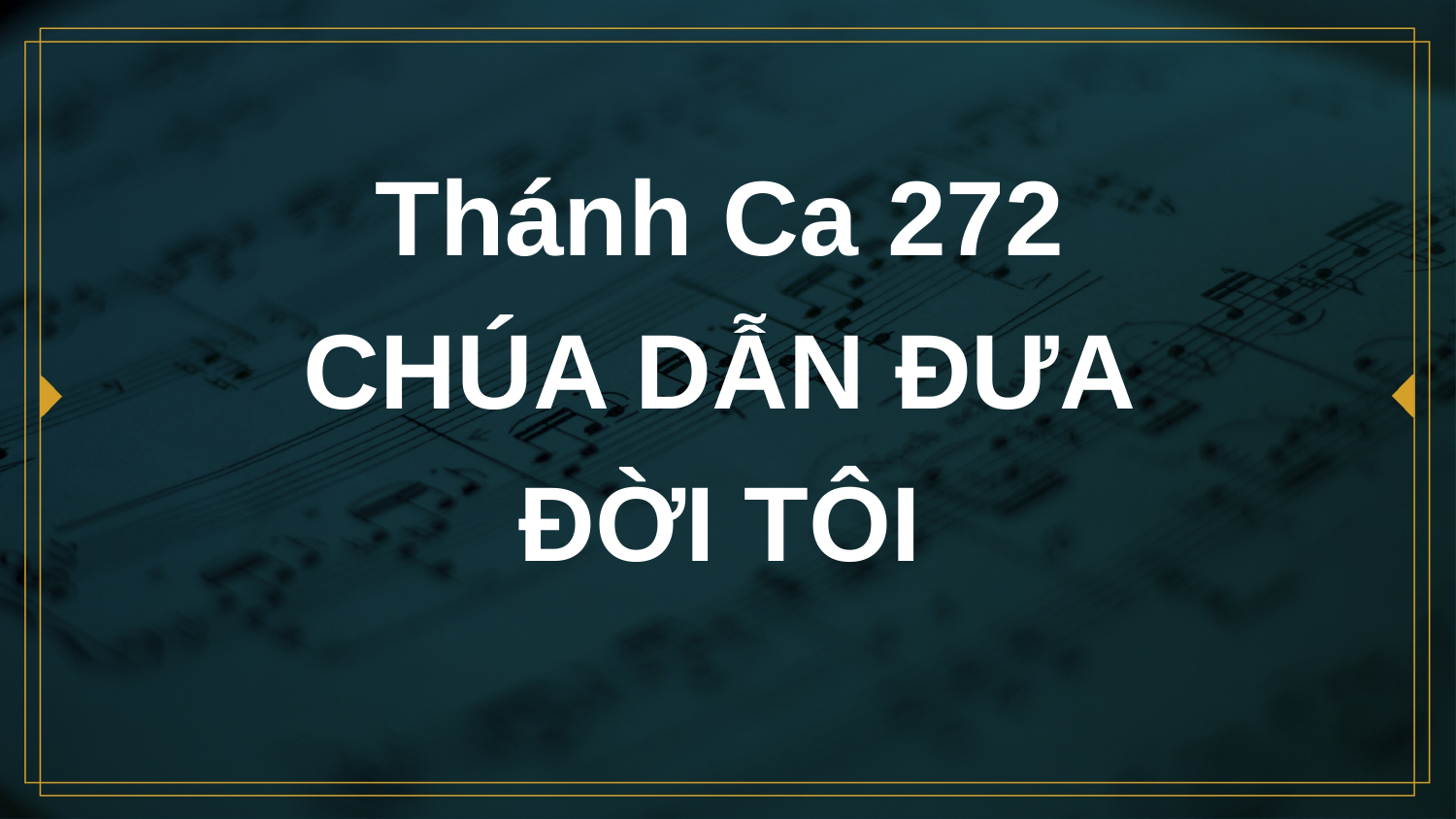

# Thánh Ca 272 CHÚA DẪN ĐƯA ĐỜI TÔI